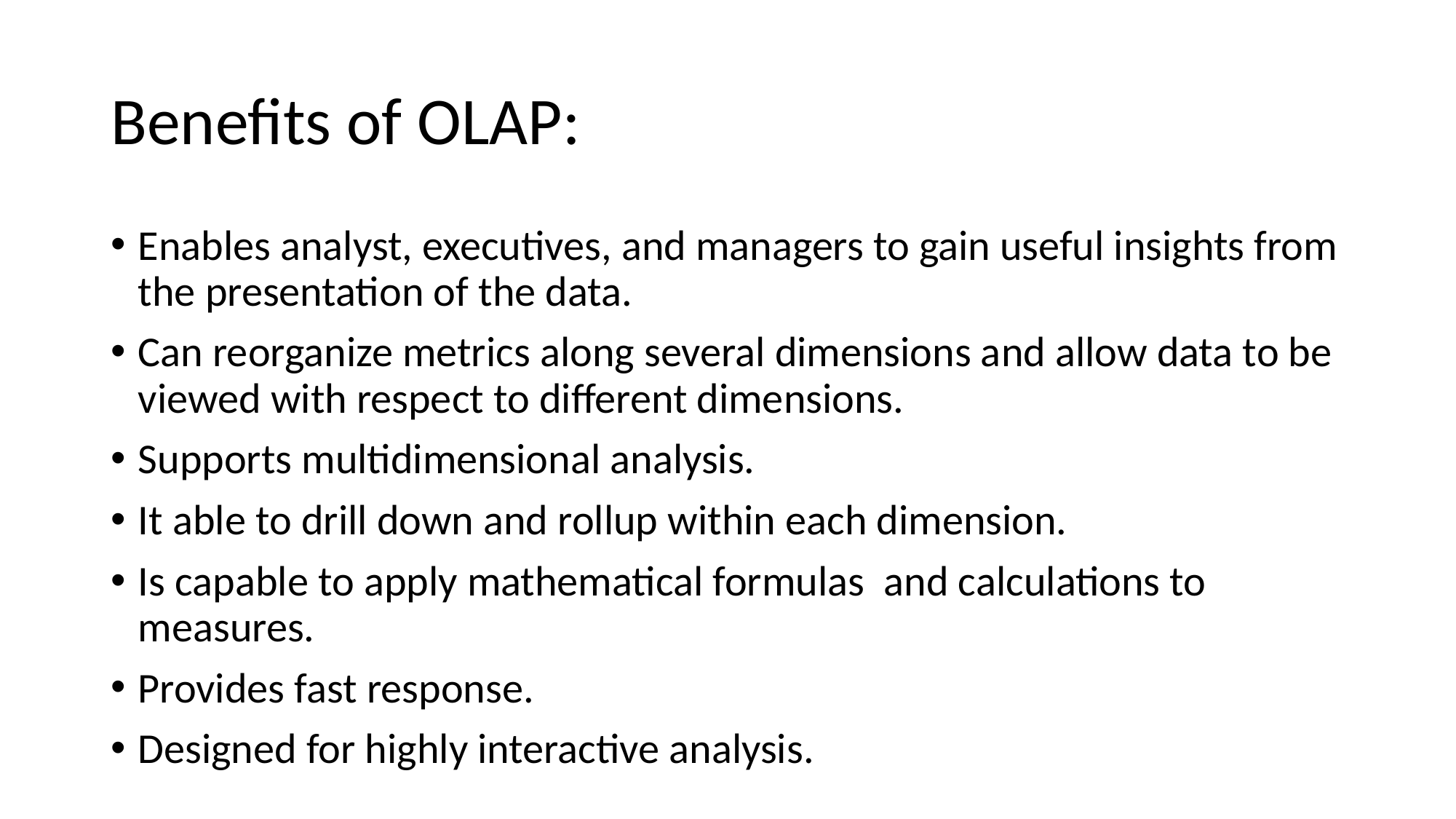

# Benefits of OLAP:
Enables analyst, executives, and managers to gain useful insights from the presentation of the data.
Can reorganize metrics along several dimensions and allow data to be viewed with respect to different dimensions.
Supports multidimensional analysis.
It able to drill down and rollup within each dimension.
Is capable to apply mathematical formulas  and calculations to measures.
Provides fast response.
Designed for highly interactive analysis.